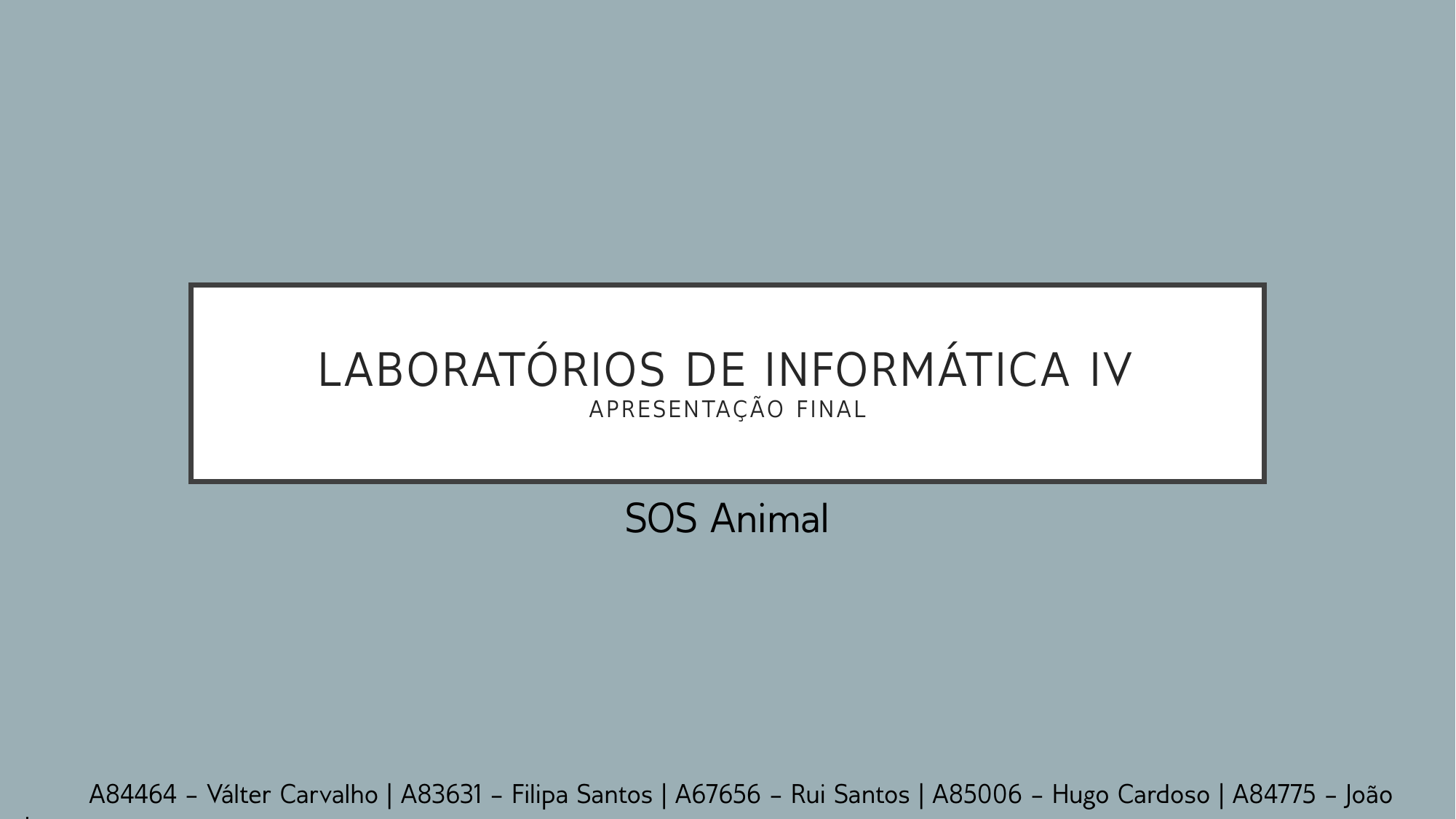

# Laboratórios de informática IV apresentação final
SOS Animal
	A84464 – Válter Carvalho | A83631 – Filipa Santos | A67656 – Rui Santos | A85006 – Hugo Cardoso | A84775 – João Cunha